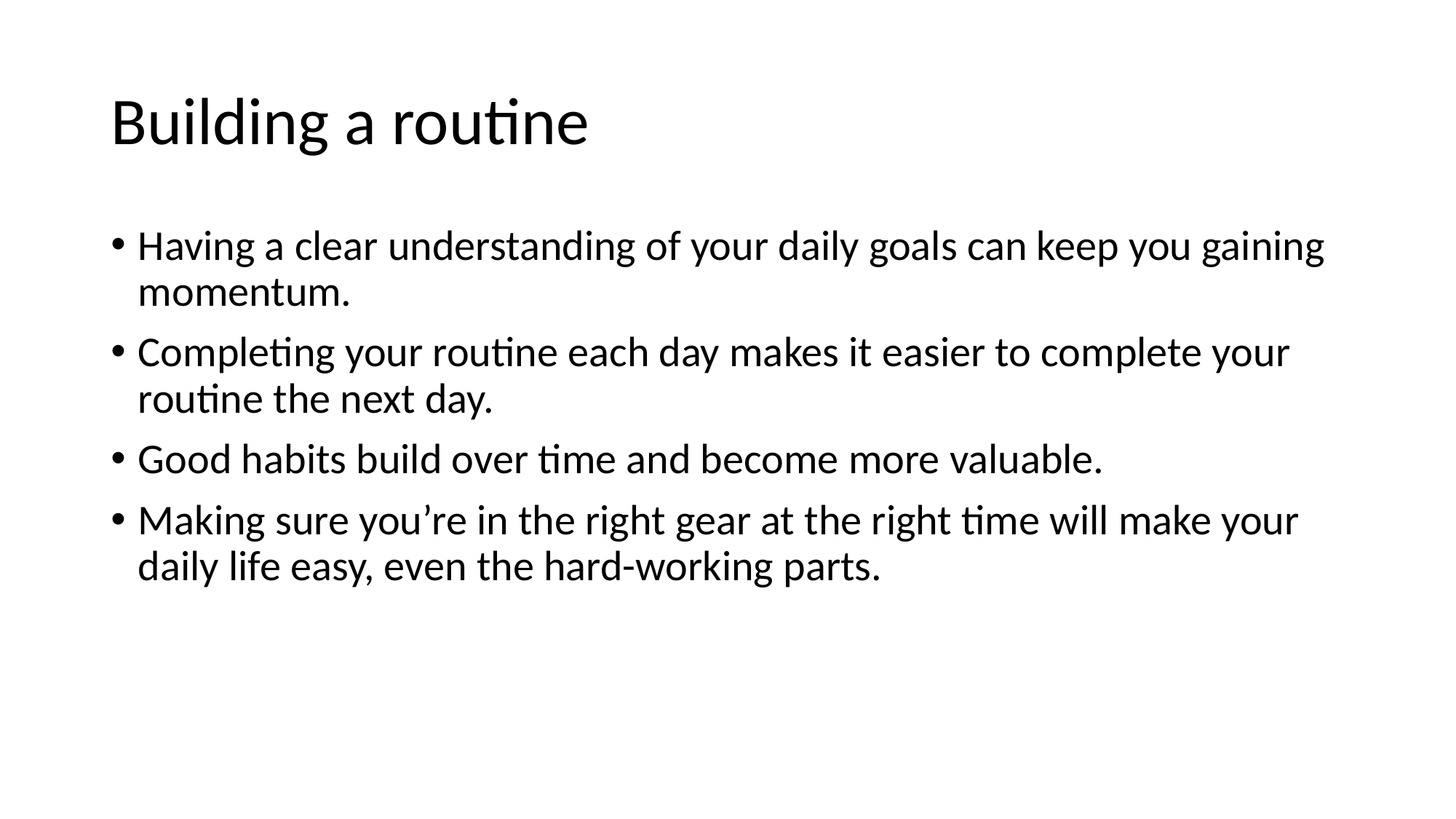

# Building a routine
Having a clear understanding of your daily goals can keep you gaining momentum.
Completing your routine each day makes it easier to complete your routine the next day.
Good habits build over time and become more valuable.
Making sure you’re in the right gear at the right time will make your daily life easy, even the hard-working parts.